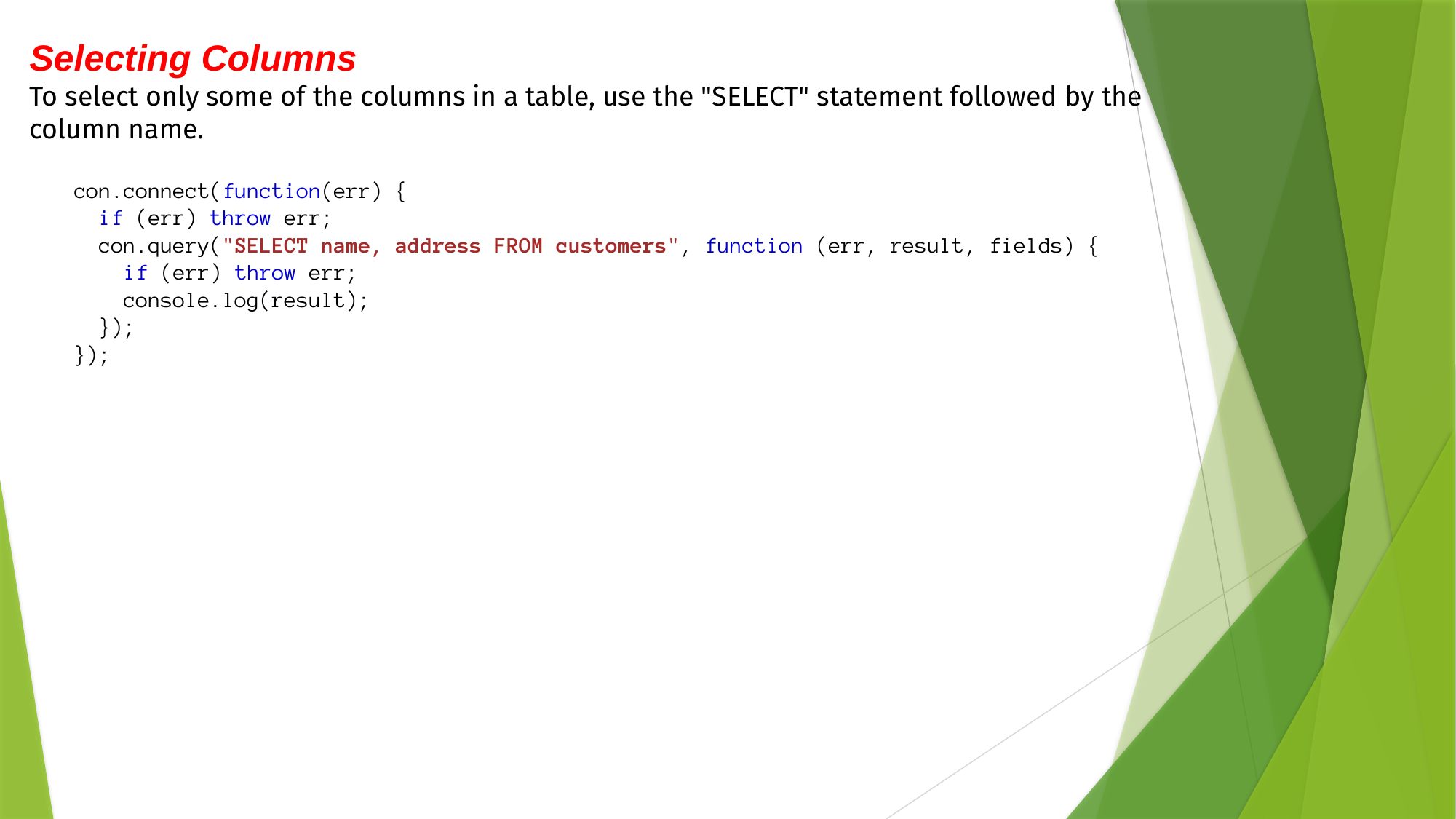

Selecting Columns
To select only some of the columns in a table, use the "SELECT" statement followed by the column name.

con.connect(function(err) {
  if (err) throw err;
  con.query("SELECT name, address FROM customers", function (err, result, fields) {
    if (err) throw err;
    console.log(result);
  });
});